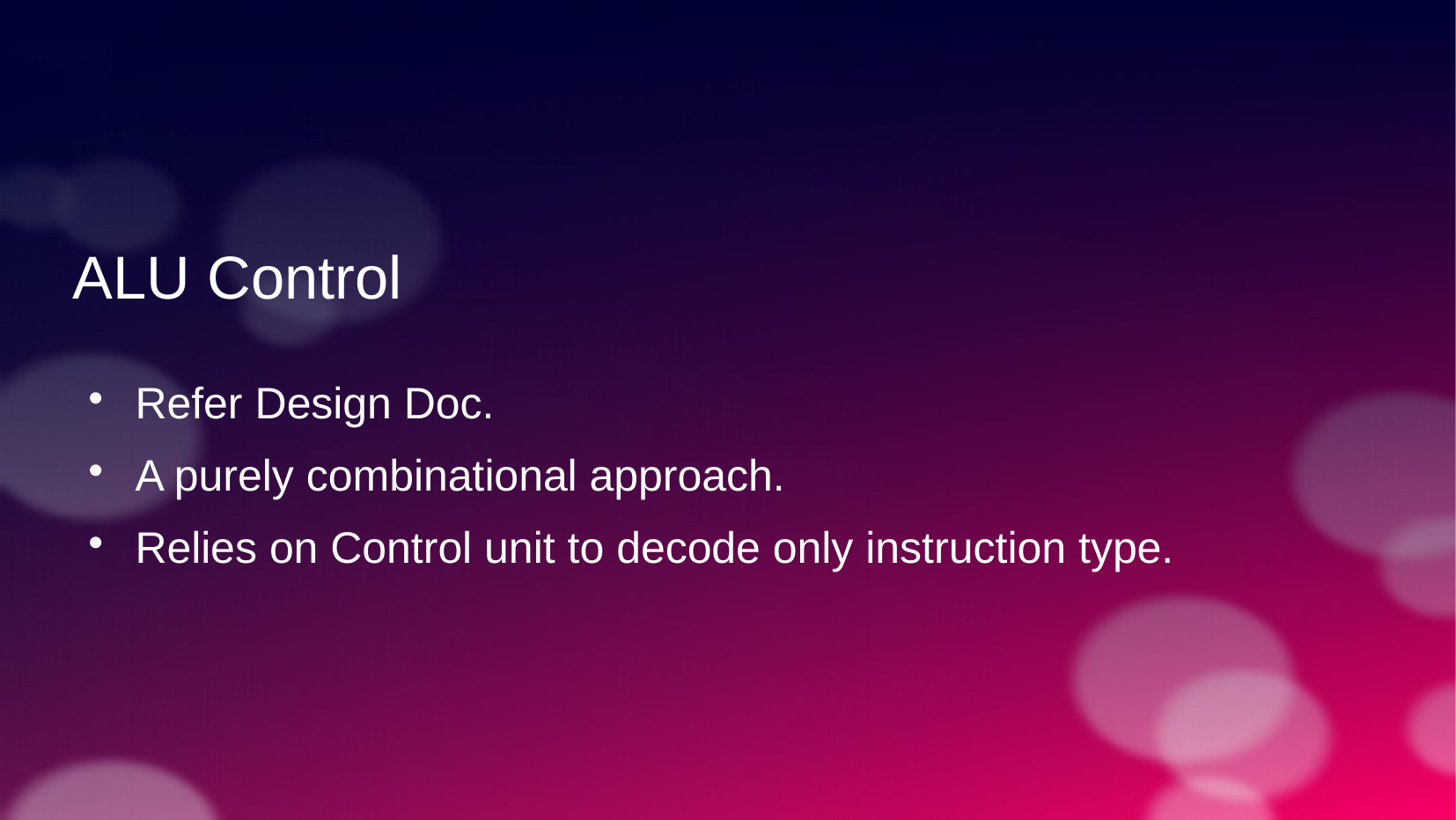

ALU Control
Refer Design Doc.
A purely combinational approach.
Relies on Control unit to decode only instruction type.